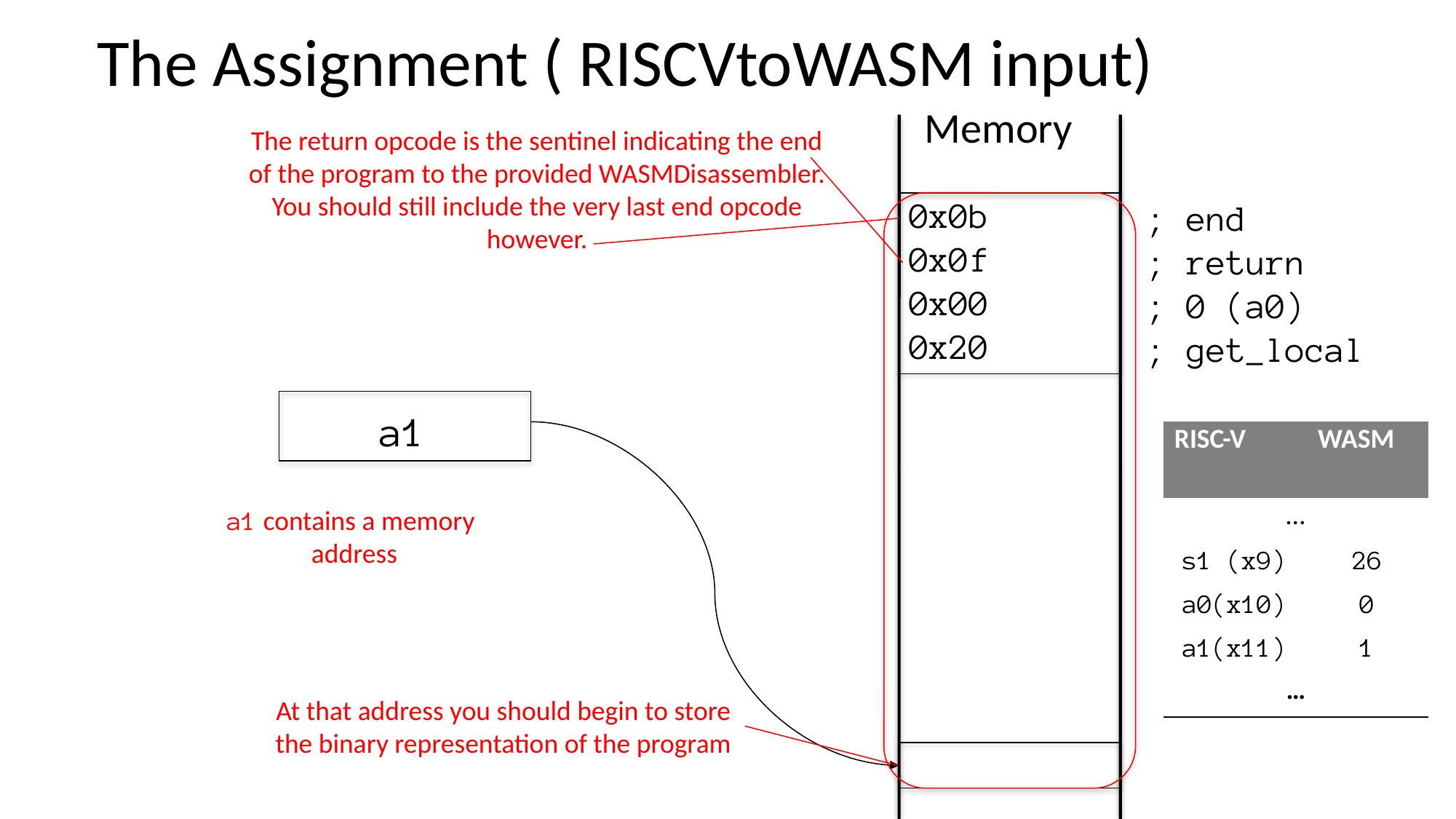

The Assignment ( RISCVtoWASM input)
Memory

The return opcode is the sentinel indicating the end of the program to the provided WASMDisassembler.
You should still include the very last end opcode however.

0x0b
0x0f
0x00
0x20
; end
; return
; 0 (a0)
; get_local

a1

| RISC-V | WASM |
| --- | --- |
| … |  |
| s1 (x9) | 26 |
| a0(x10) | 0 |
| a1(x11) | 1 |
| … |  |
a1 contains a memory
address
At that address you should begin to store the binary representation of the program